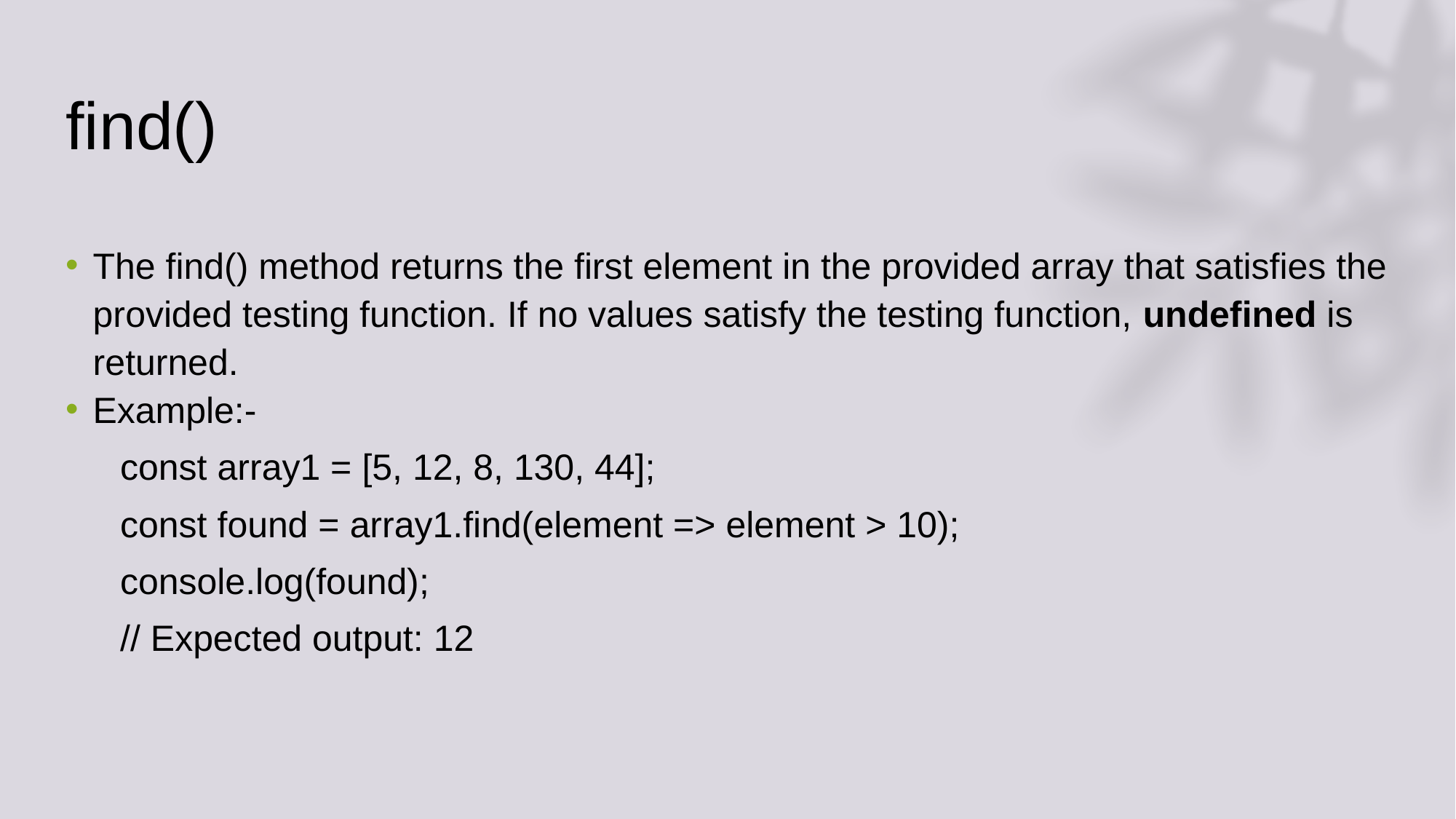

# find()
The find() method returns the first element in the provided array that satisfies the provided testing function. If no values satisfy the testing function, undefined is returned.
Example:-
const array1 = [5, 12, 8, 130, 44];
const found = array1.find(element => element > 10);
console.log(found);
// Expected output: 12